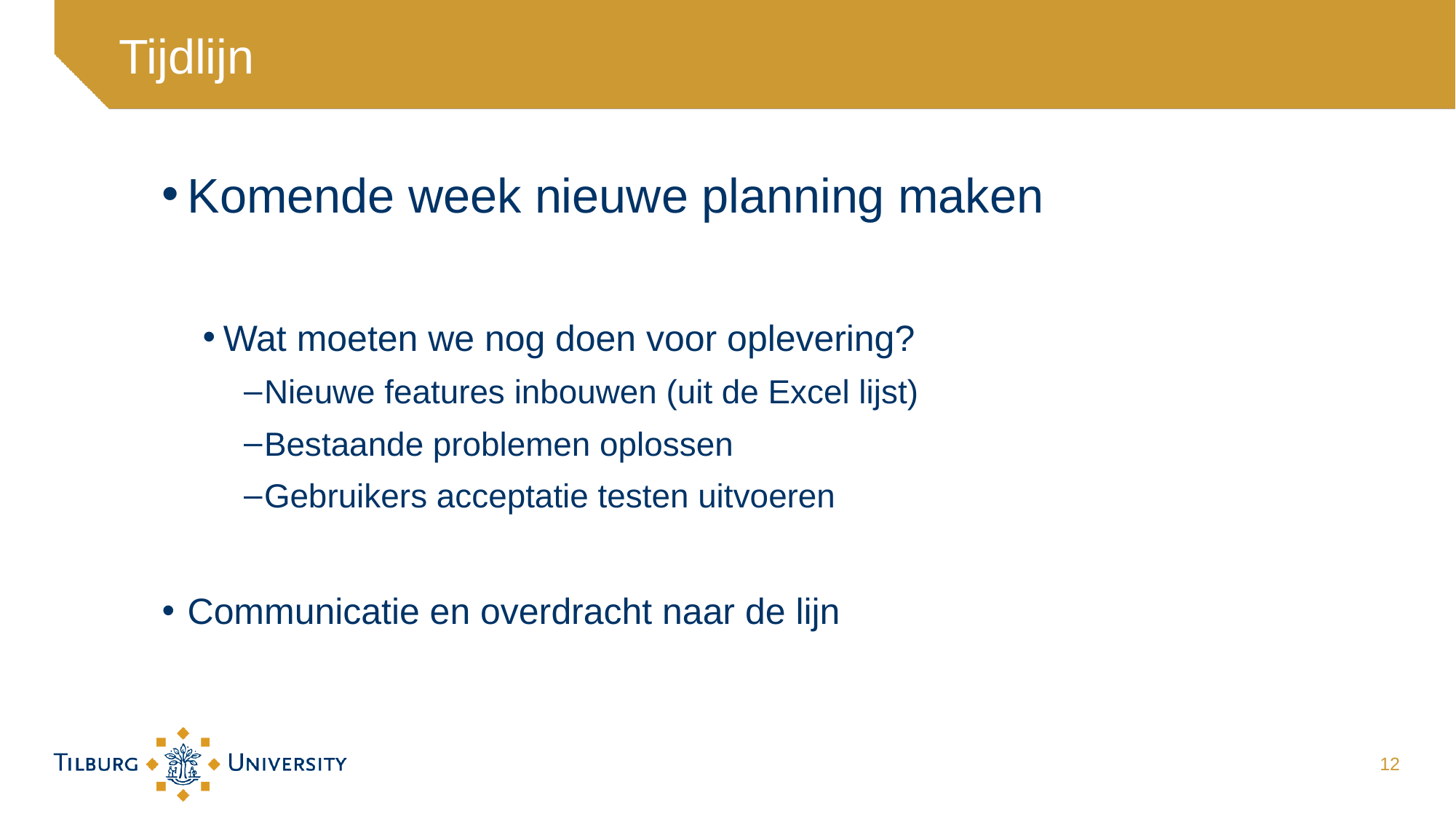

# Tijdlijn

Komende week nieuwe planning maken

Wat moeten we nog doen voor oplevering?
Nieuwe features inbouwen (uit de Excel lijst)
Bestaande problemen oplossen
Gebruikers acceptatie testen uitvoeren

Communicatie en overdracht naar de lijn
12